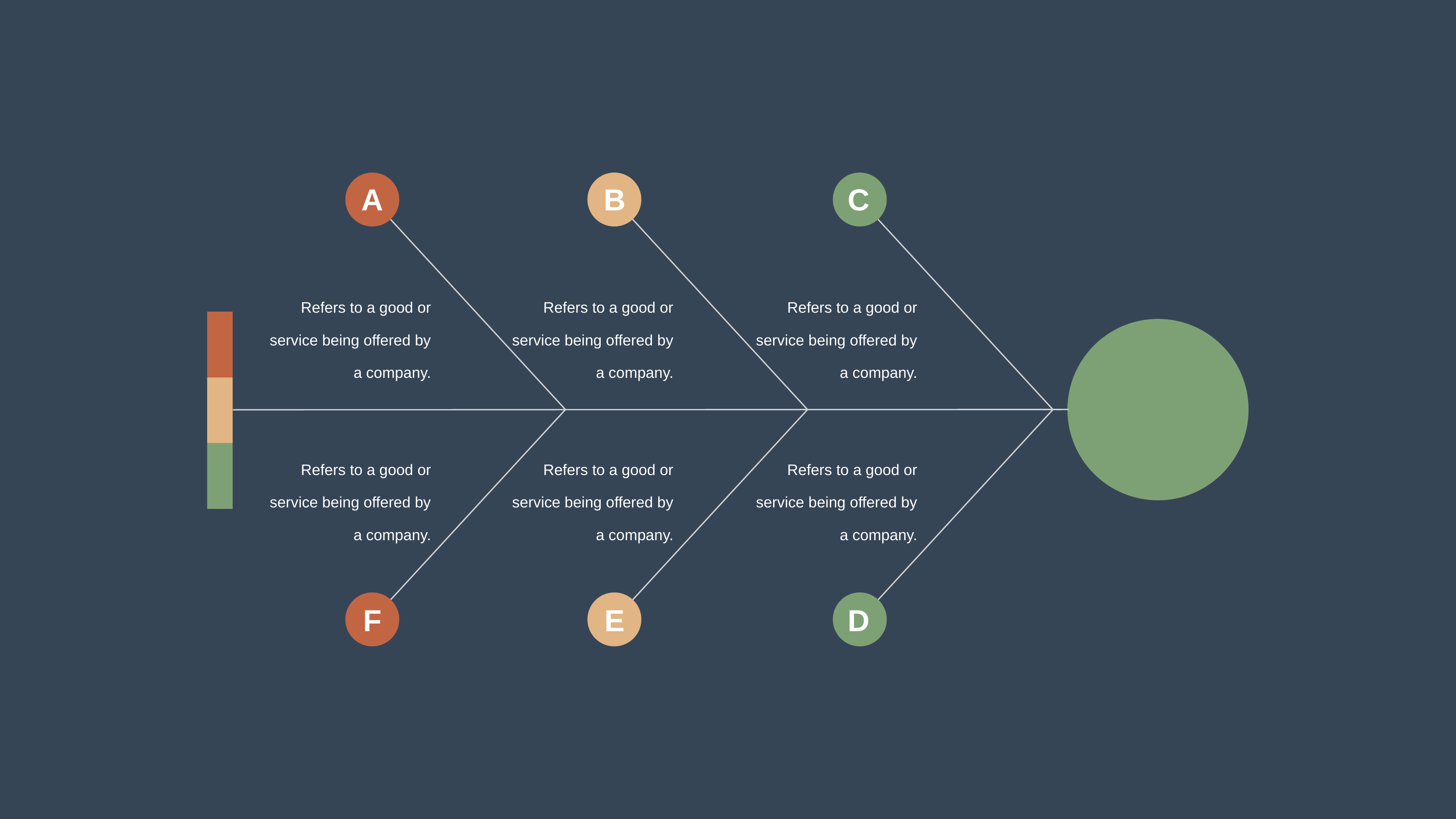

A
B
C

Refers to a good or service being offered by a company.
Refers to a good or service being offered by a company.
Refers to a good or service being offered by a company.

Refers to a good or service being offered by a company.
Refers to a good or service being offered by a company.
Refers to a good or service being offered by a company.

F
E
D